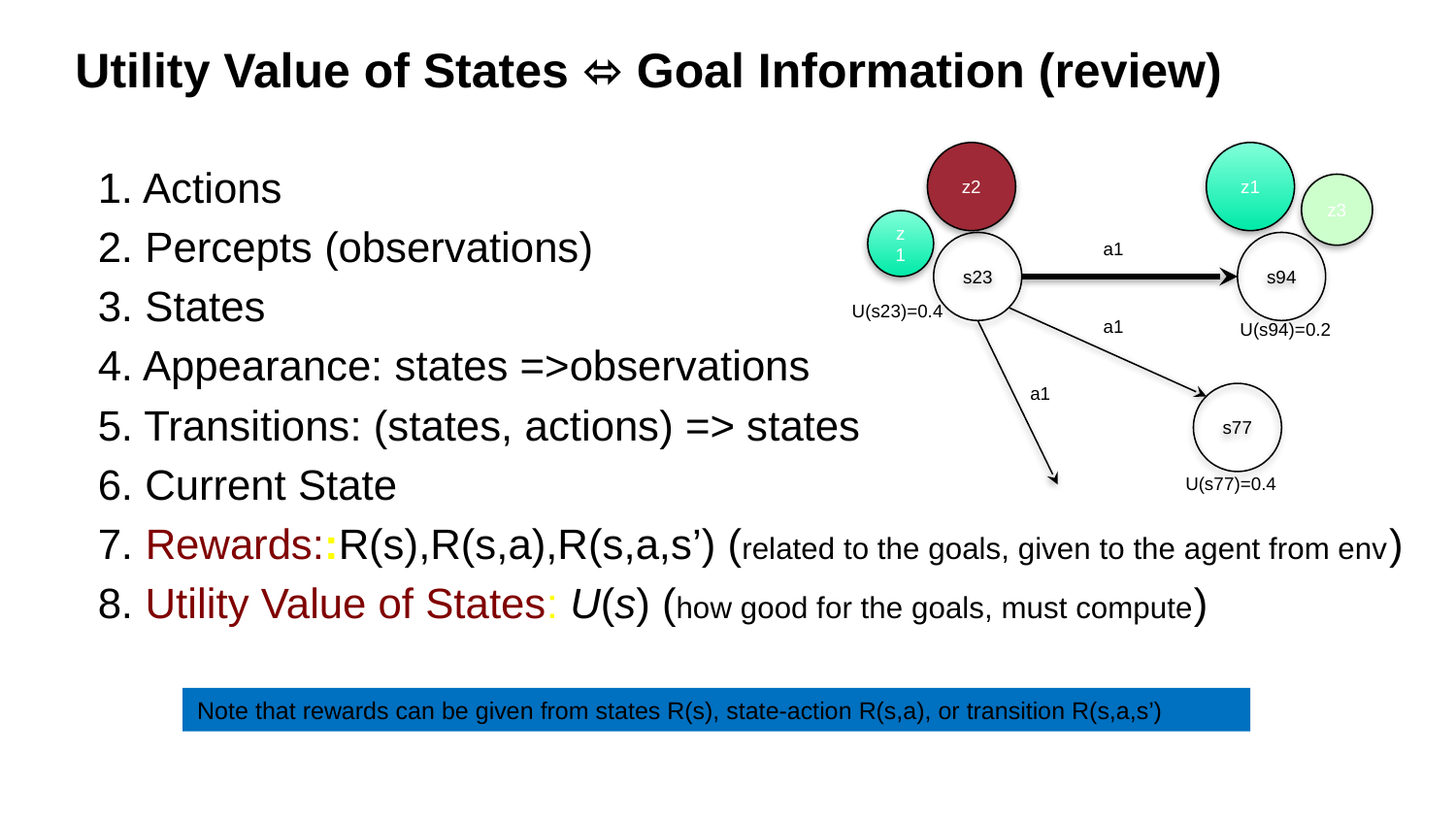

# Utility Value of States ⬄ Goal Information (review)
z2
z1
z3
z1
a1
s23
s94
U(s23)=0.4
a1
U(s94)=0.2
a1
s77
U(s77)=0.4
1. Actions
2. Percepts (observations)
3. States
4. Appearance: states =>observations
5. Transitions: (states, actions) => states
6. Current State
7. Rewards::R(s),R(s,a),R(s,a,s’) (related to the goals, given to the agent from env)
8. Utility Value of States: U(s) (how good for the goals, must compute)
Note that rewards can be given from states R(s), state-action R(s,a), or transition R(s,a,s’)
5